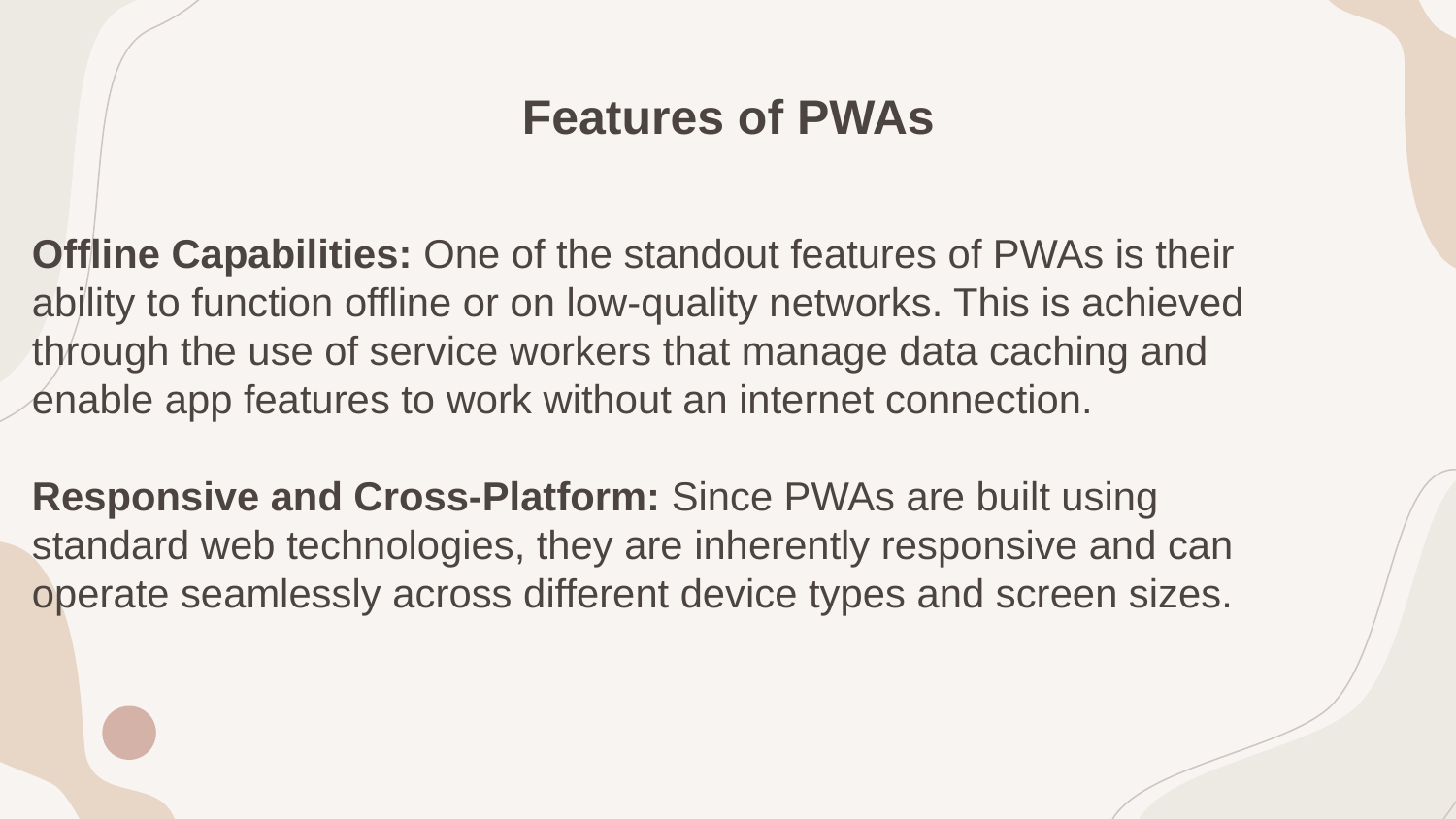

# Features of PWAs

Offline Capabilities: One of the standout features of PWAs is their ability to function offline or on low-quality networks. This is achieved through the use of service workers that manage data caching and enable app features to work without an internet connection.

Responsive and Cross-Platform: Since PWAs are built using standard web technologies, they are inherently responsive and can operate seamlessly across different device types and screen sizes.